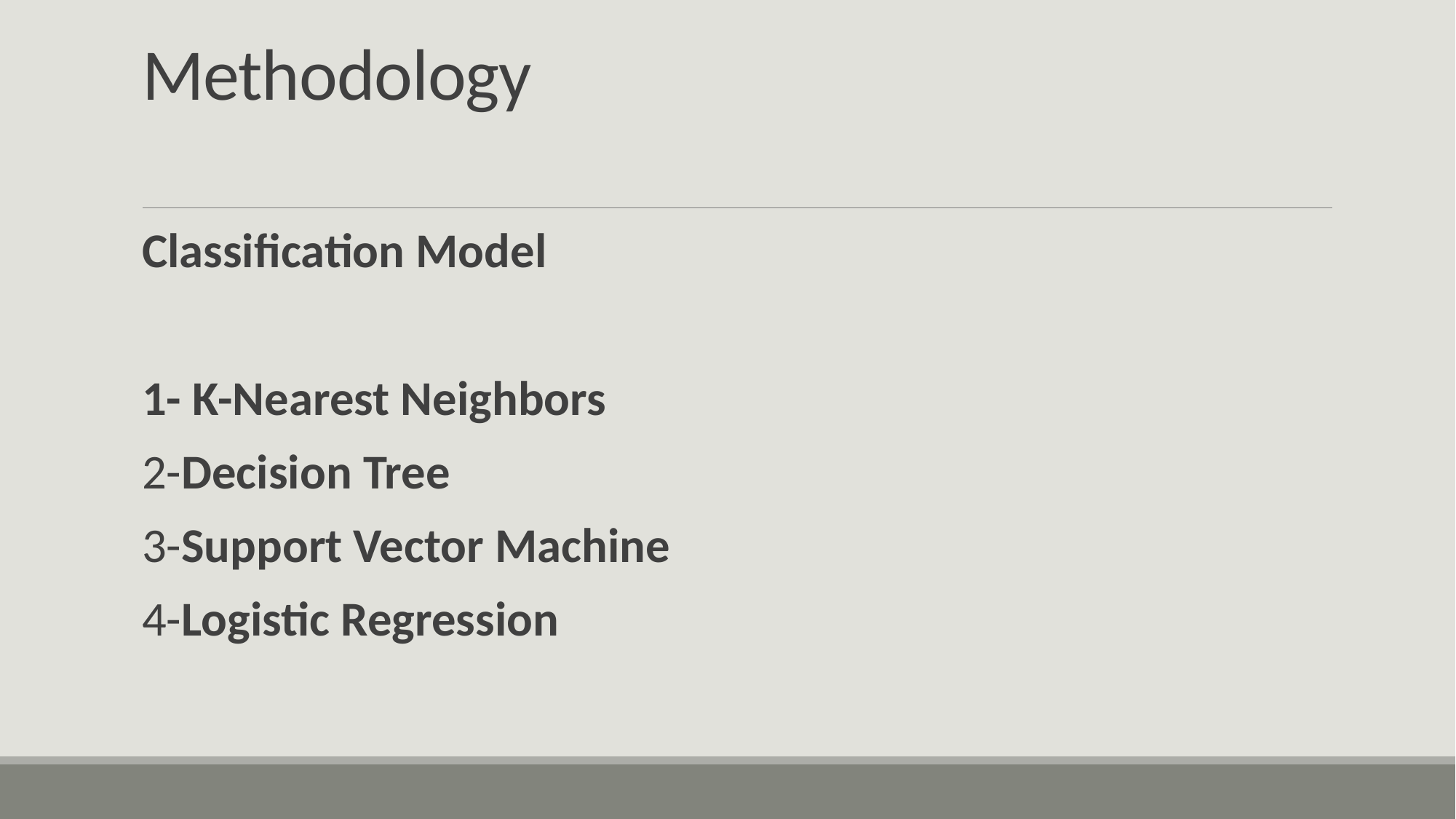

# Methodology
Classification Model

1- K-Nearest Neighbors
2-Decision Tree
3-Support Vector Machine
4-Logistic Regression